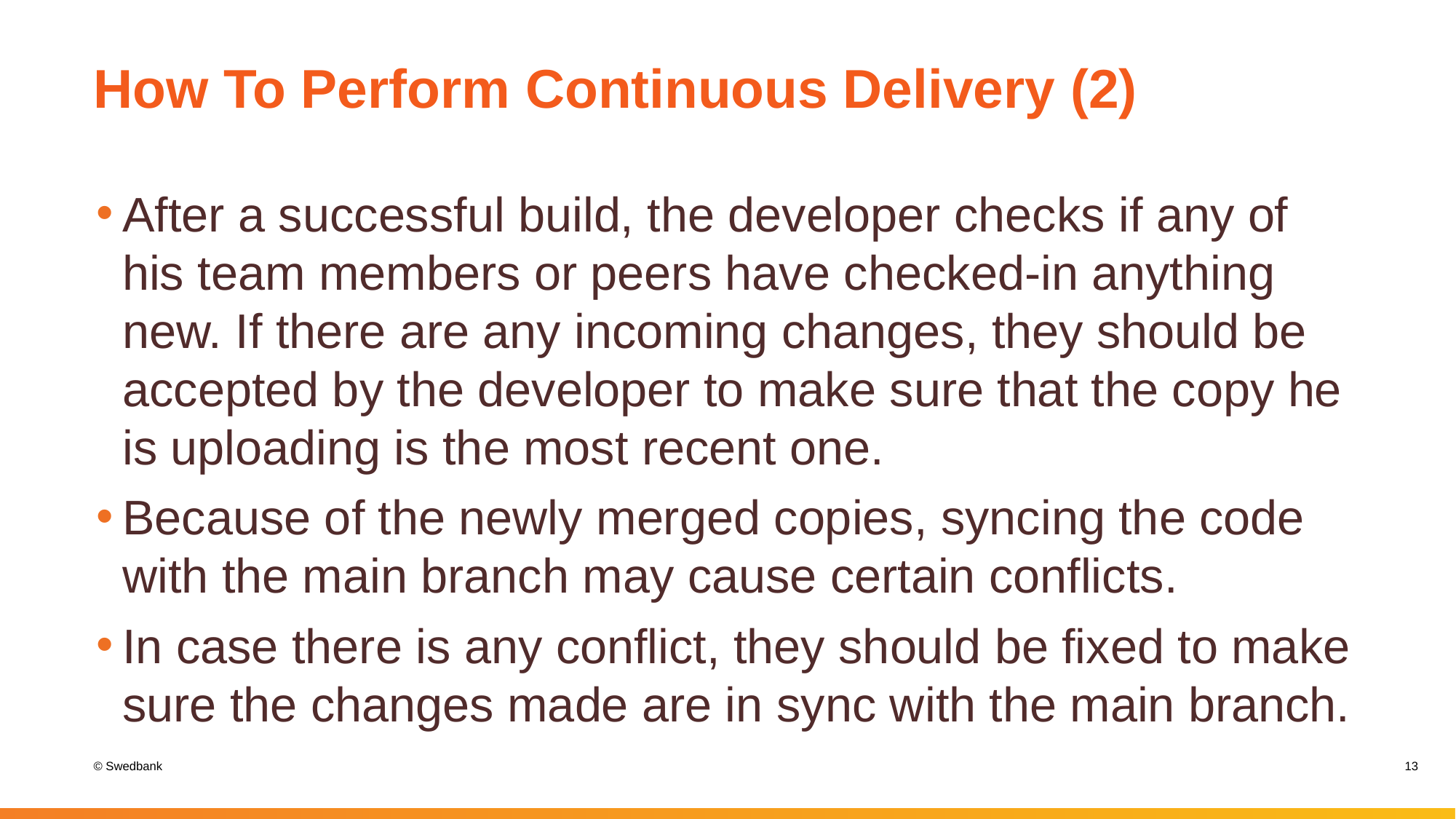

# How To Perform Continuous Delivery (2)
After a successful build, the developer checks if any of his team members or peers have checked-in anything new. If there are any incoming changes, they should be accepted by the developer to make sure that the copy he is uploading is the most recent one.
Because of the newly merged copies, syncing the code with the main branch may cause certain conflicts.
In case there is any conflict, they should be fixed to make sure the changes made are in sync with the main branch.

13